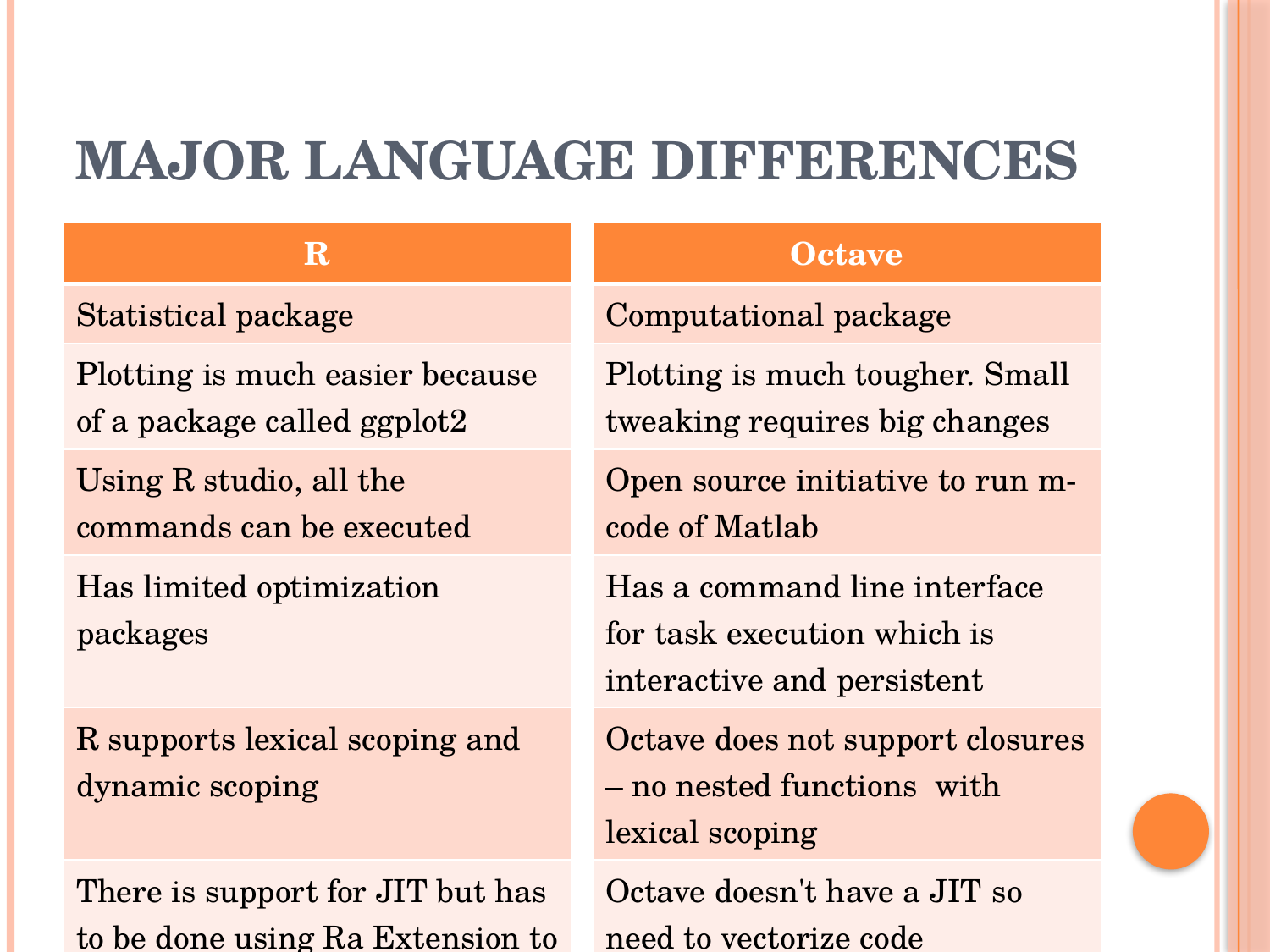

# Major language differences
| R |
| --- |
| Statistical package |
| Plotting is much easier because of a package called ggplot2 |
| Using R studio, all the commands can be executed |
| Has limited optimization packages |
| R supports lexical scoping and dynamic scoping |
| There is support for JIT but has to be done using Ra Extension to R |
| Octave |
| --- |
| Computational package |
| Plotting is much tougher. Small tweaking requires big changes |
| Open source initiative to run m-code of Matlab |
| Has a command line interface for task execution which is interactive and persistent |
| Octave does not support closures – no nested functions with lexical scoping |
| Octave doesn't have a JIT so need to vectorize code |